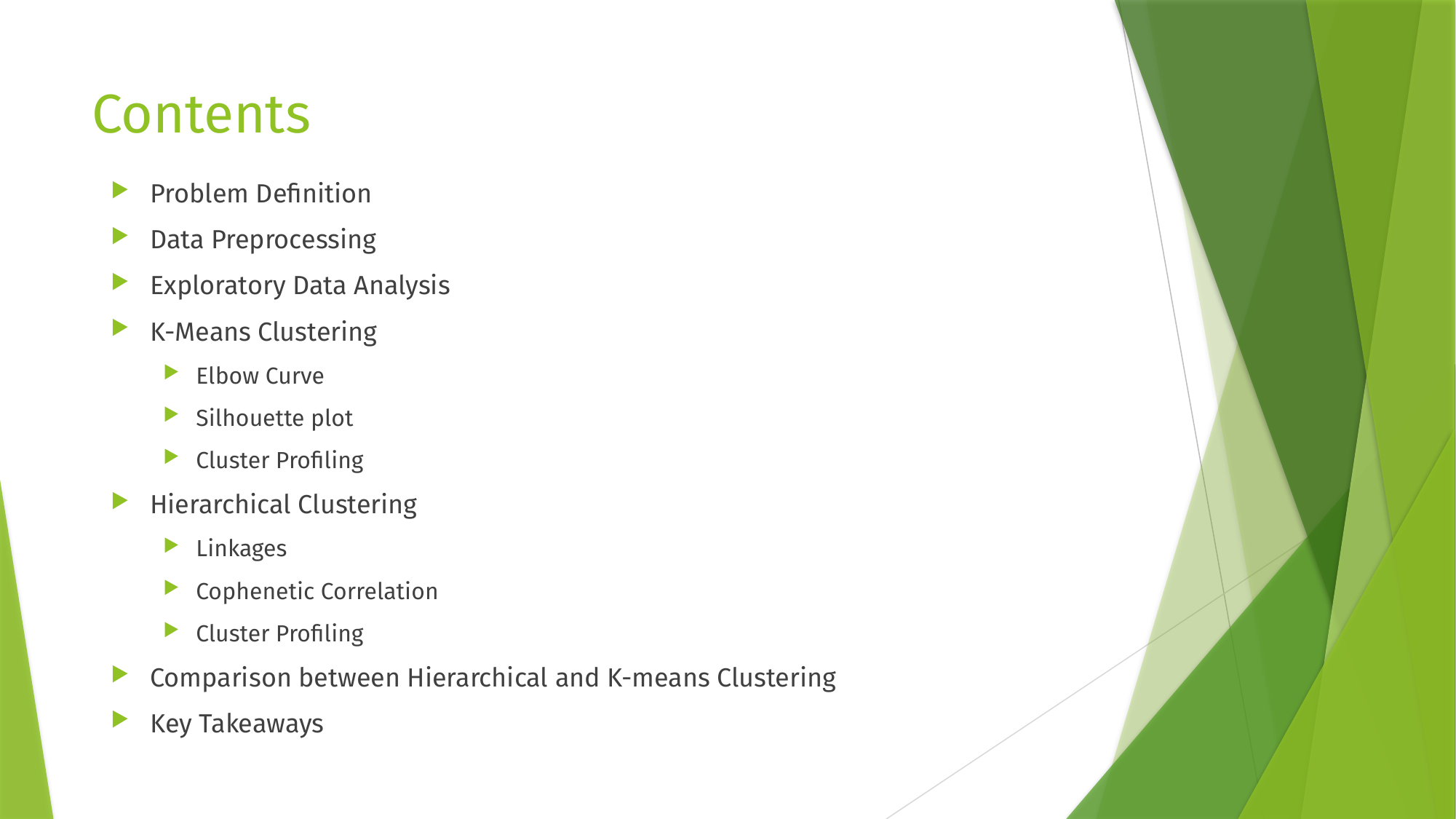

# Contents
Problem Definition
Data Preprocessing
Exploratory Data Analysis
K-Means Clustering
Elbow Curve
Silhouette plot
Cluster Profiling
Hierarchical Clustering
Linkages
Cophenetic Correlation
Cluster Profiling
Comparison between Hierarchical and K-means Clustering
Key Takeaways